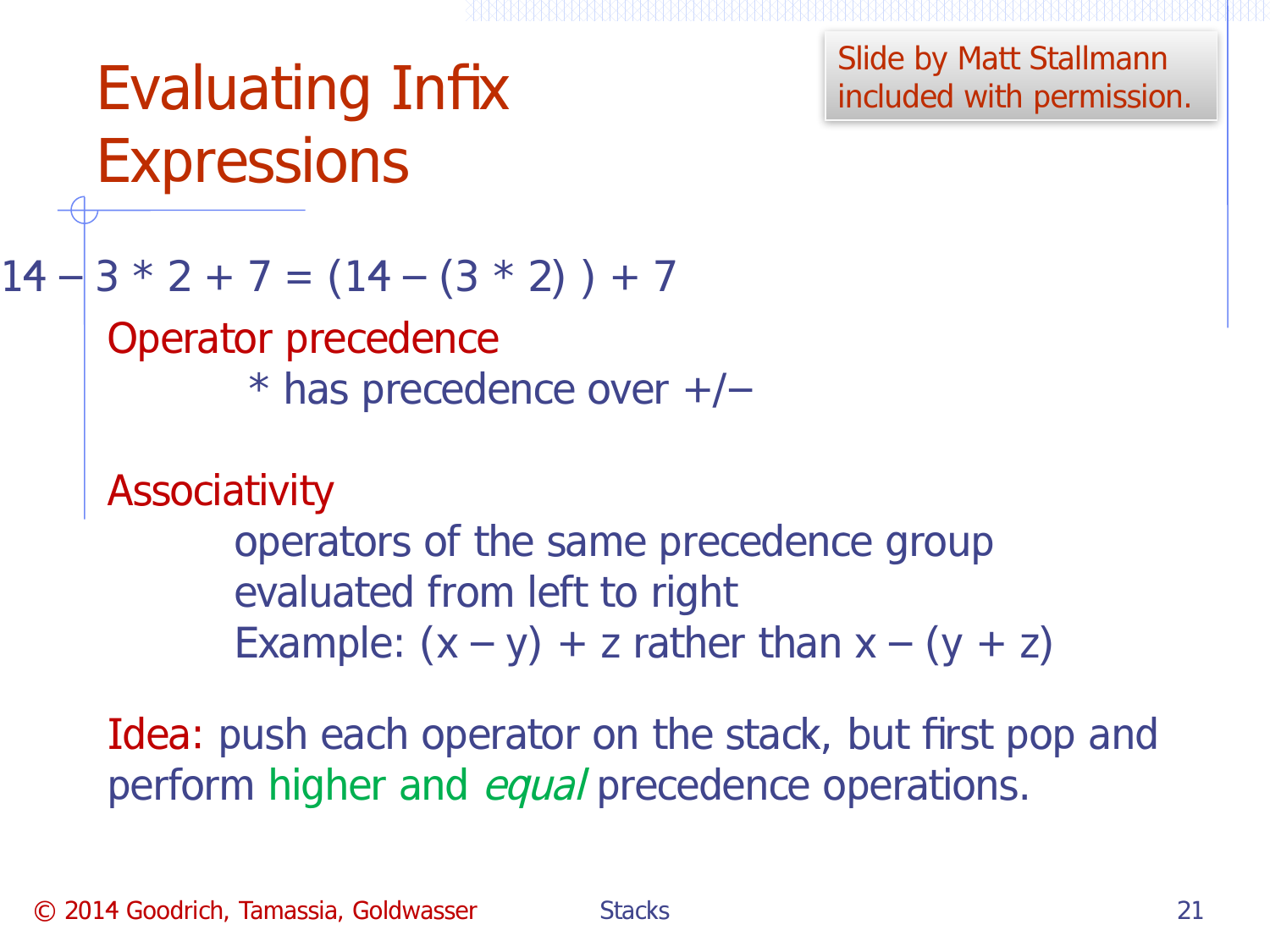

Slide by Matt Stallmann included with permission.
# Evaluating Infix Expressions
14 – 3 * 2 + 7 = (14 – (3 * 2) ) + 7
Operator precedence
	 * has precedence over +/–

Associativity
	operators of the same precedence group
	evaluated from left to right
	Example: (x – y) + z rather than x – (y + z)
Idea: push each operator on the stack, but first pop and perform higher and equal precedence operations.
© 2014 Goodrich, Tamassia, Goldwasser
Stacks
21